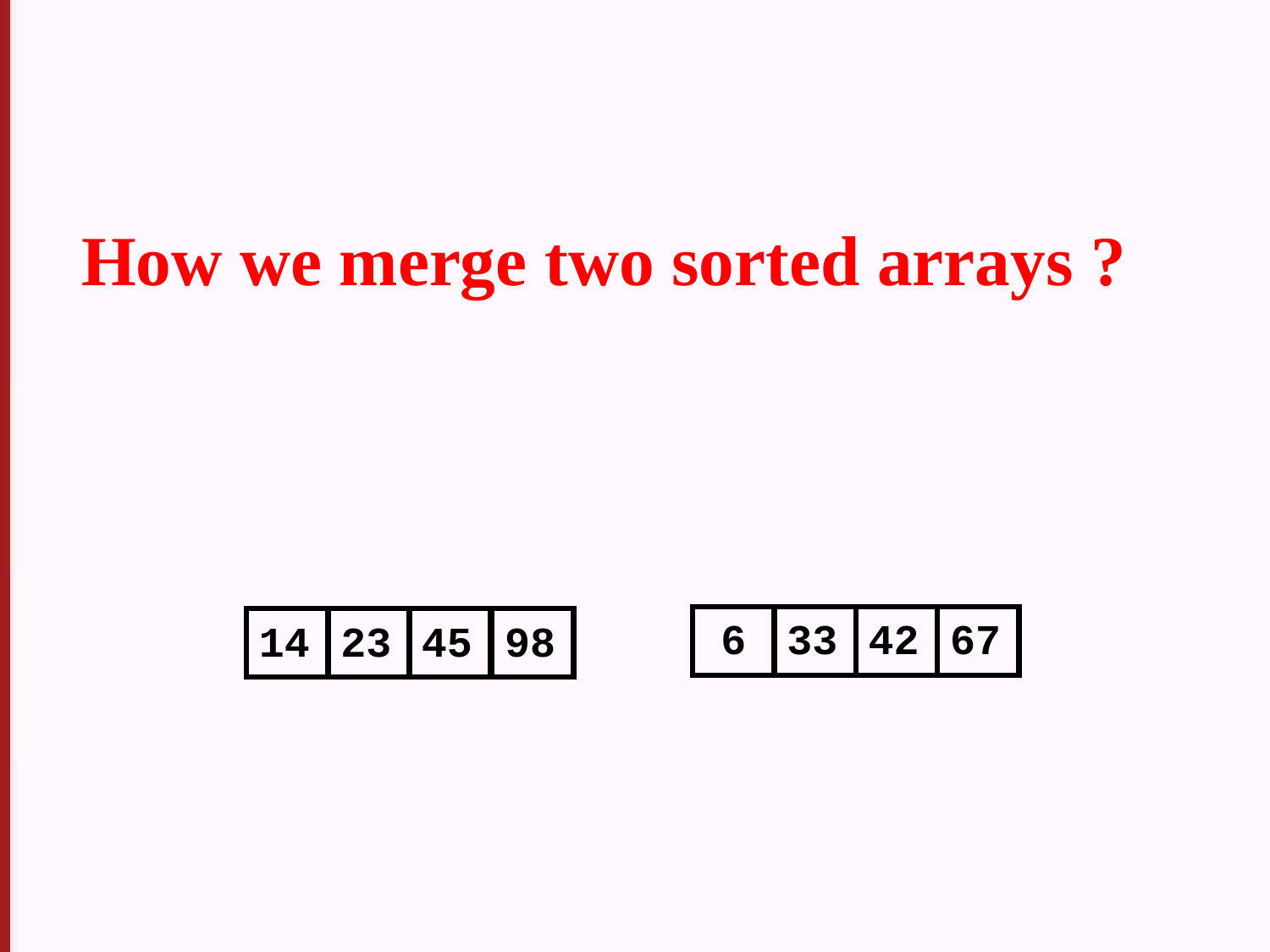

How we merge two sorted arrays ?
6
33
42
67
14
23
45
98